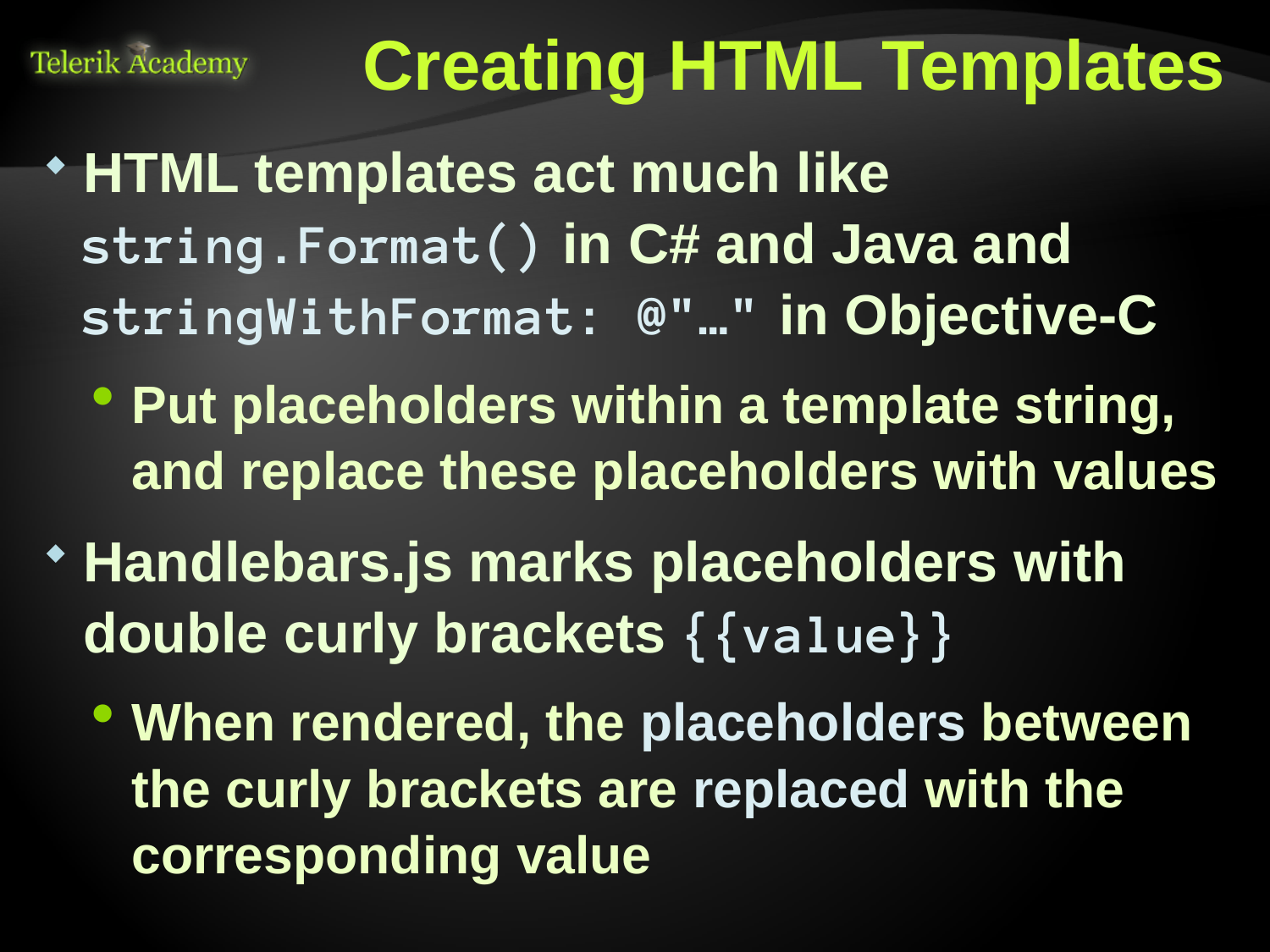

# Creating HTML Templates
HTML templates act much like string.Format() in C# and Java and stringWithFormat: @"…" in Objective-C
Put placeholders within a template string, and replace these placeholders with values
Handlebars.js marks placeholders with double curly brackets {{value}}
When rendered, the placeholders between the curly brackets are replaced with the corresponding value